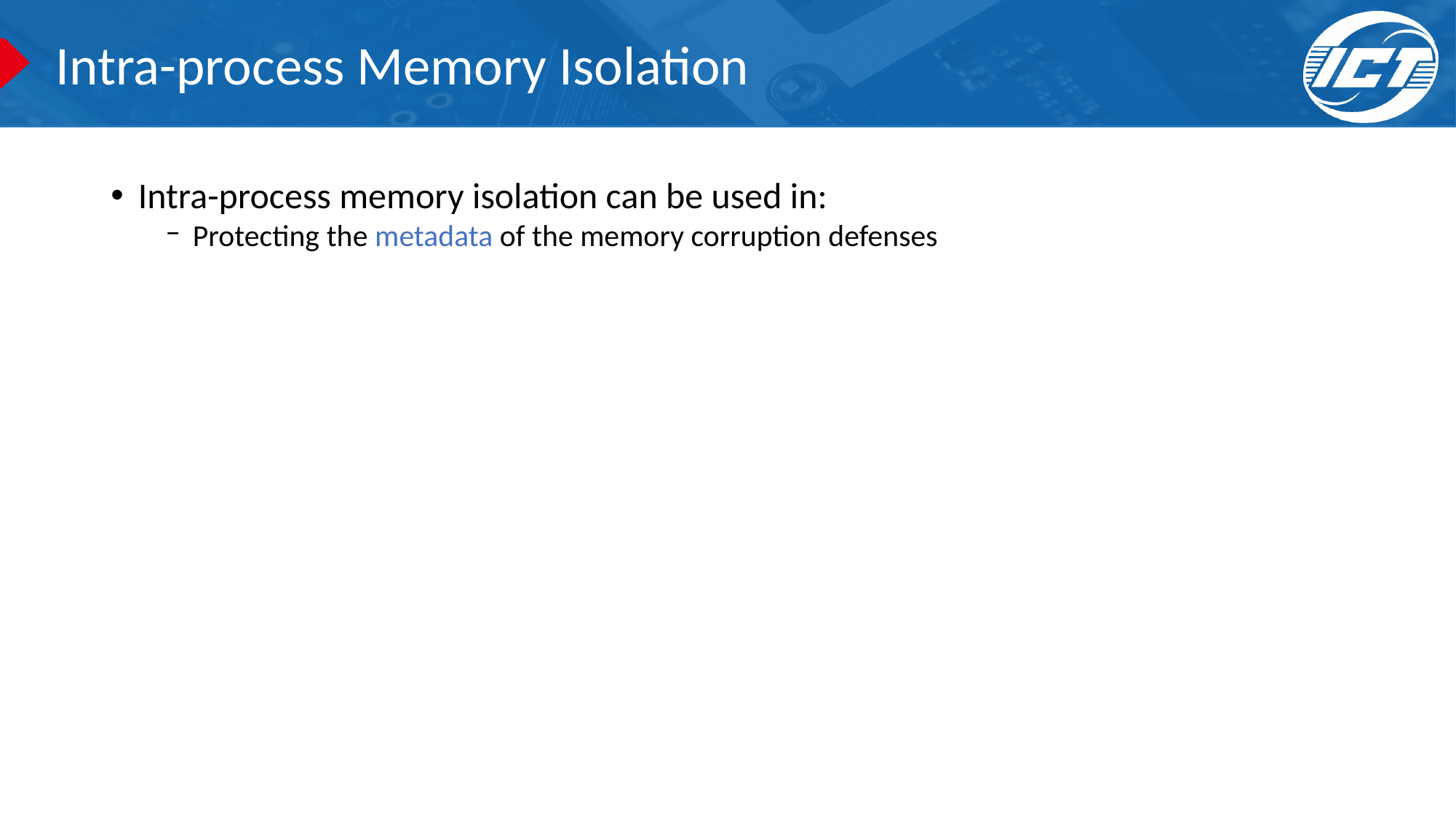

# Intra-process Memory Isolation
Intra-process memory isolation can be used in:
Protecting the metadata of the memory corruption defenses